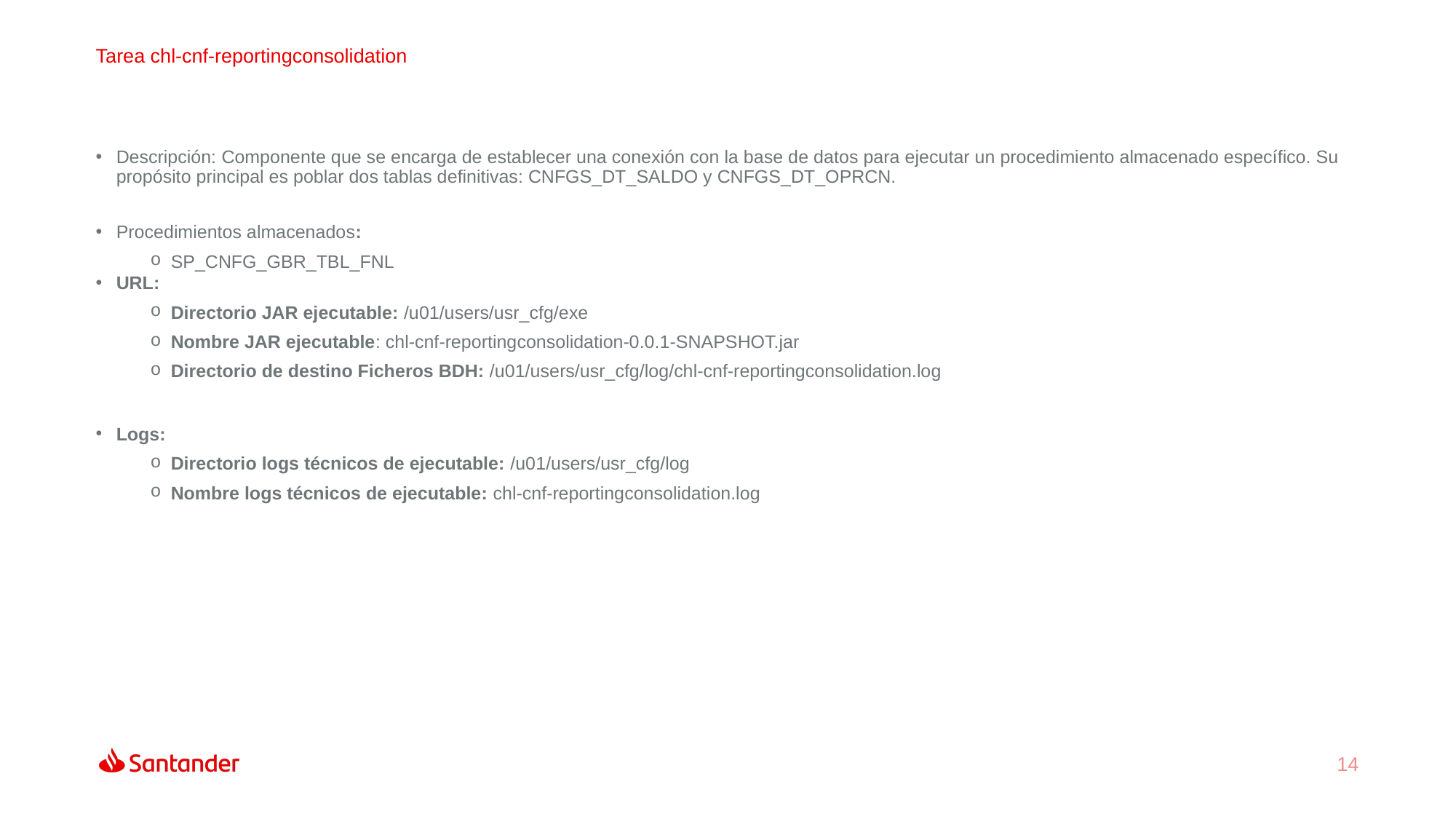

Tarea chl-cnf-reportingconsolidation
Descripción: Componente que se encarga de establecer una conexión con la base de datos para ejecutar un procedimiento almacenado específico. Su propósito principal es poblar dos tablas definitivas: CNFGS_DT_SALDO y CNFGS_DT_OPRCN.
Procedimientos almacenados:
SP_CNFG_GBR_TBL_FNL
URL:
Directorio JAR ejecutable: /u01/users/usr_cfg/exe
Nombre JAR ejecutable: chl-cnf-reportingconsolidation-0.0.1-SNAPSHOT.jar
Directorio de destino Ficheros BDH: /u01/users/usr_cfg/log/chl-cnf-reportingconsolidation.log

Logs:
Directorio logs técnicos de ejecutable: /u01/users/usr_cfg/log
Nombre logs técnicos de ejecutable: chl-cnf-reportingconsolidation.log

14